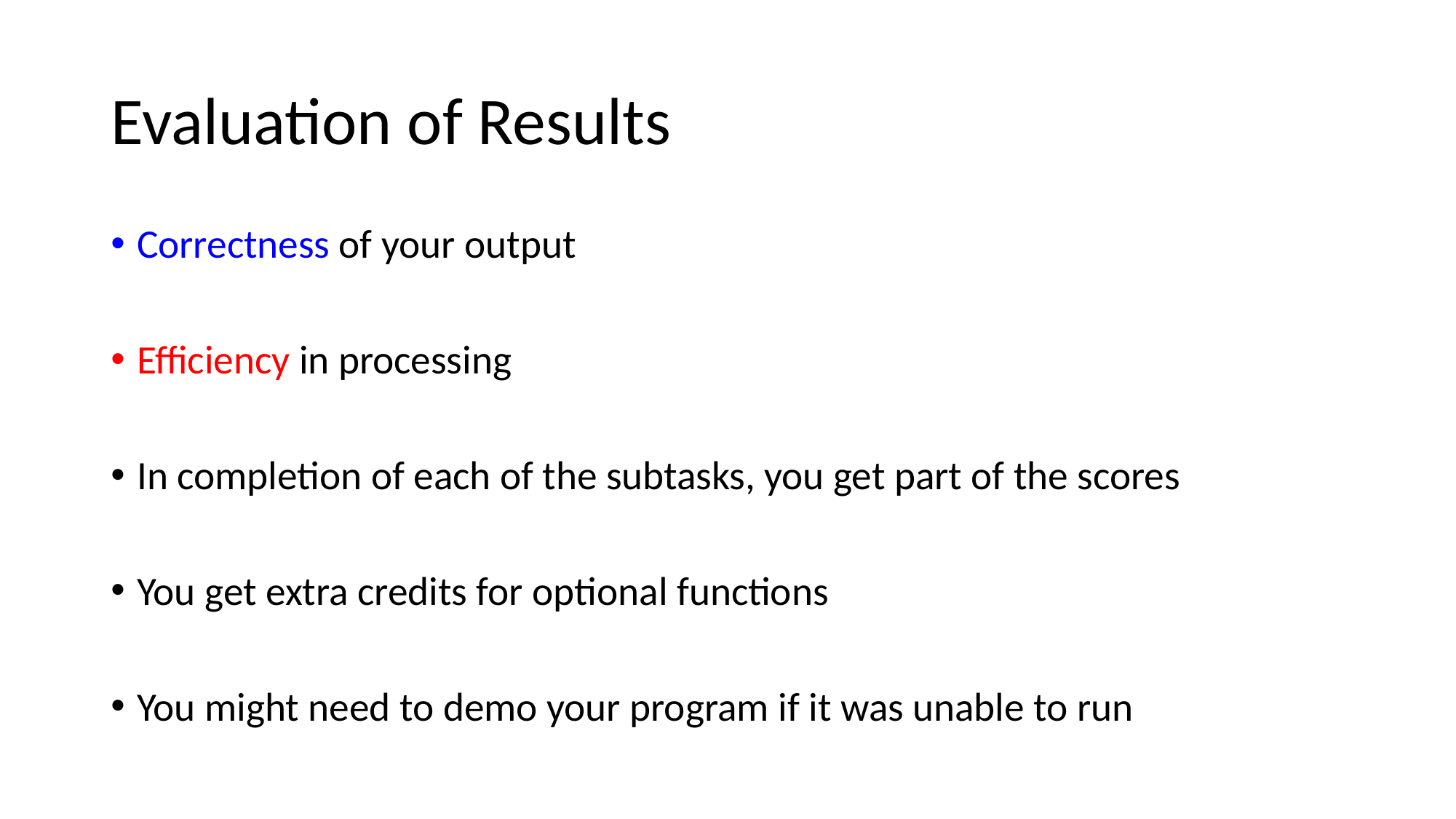

# Evaluation of Results
Correctness of your output

Efficiency in processing

In completion of each of the subtasks, you get part of the scores

You get extra credits for optional functions

You might need to demo your program if it was unable to run